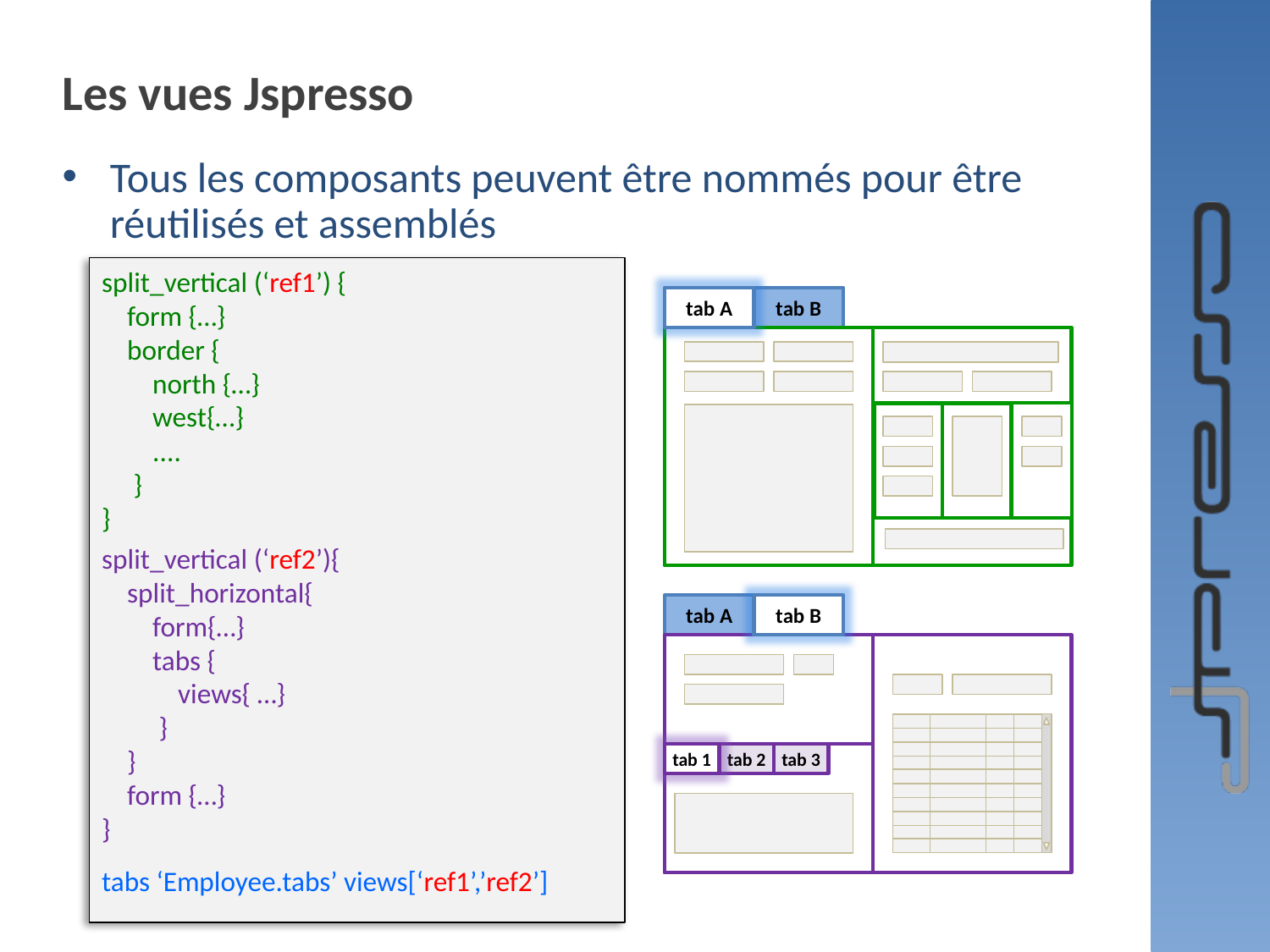

# Les vues Jspresso
Tous les composants peuvent être nommés pour être réutilisés et assemblés
split_vertical (‘ref1’) {
    form {…}
    border {
        north {…}
        west{…}
        ....
     }
}

split_vertical (‘ref2’){
    split_horizontal{
        form{…}
        tabs {
            views{ …}
         }
    }
    form {…}
}

tabs ‘Employee.tabs’ views[‘ref1’,’ref2’]

tab A
tab B
A

tab A
tab B
A

tab 1
tab 2
tab 3